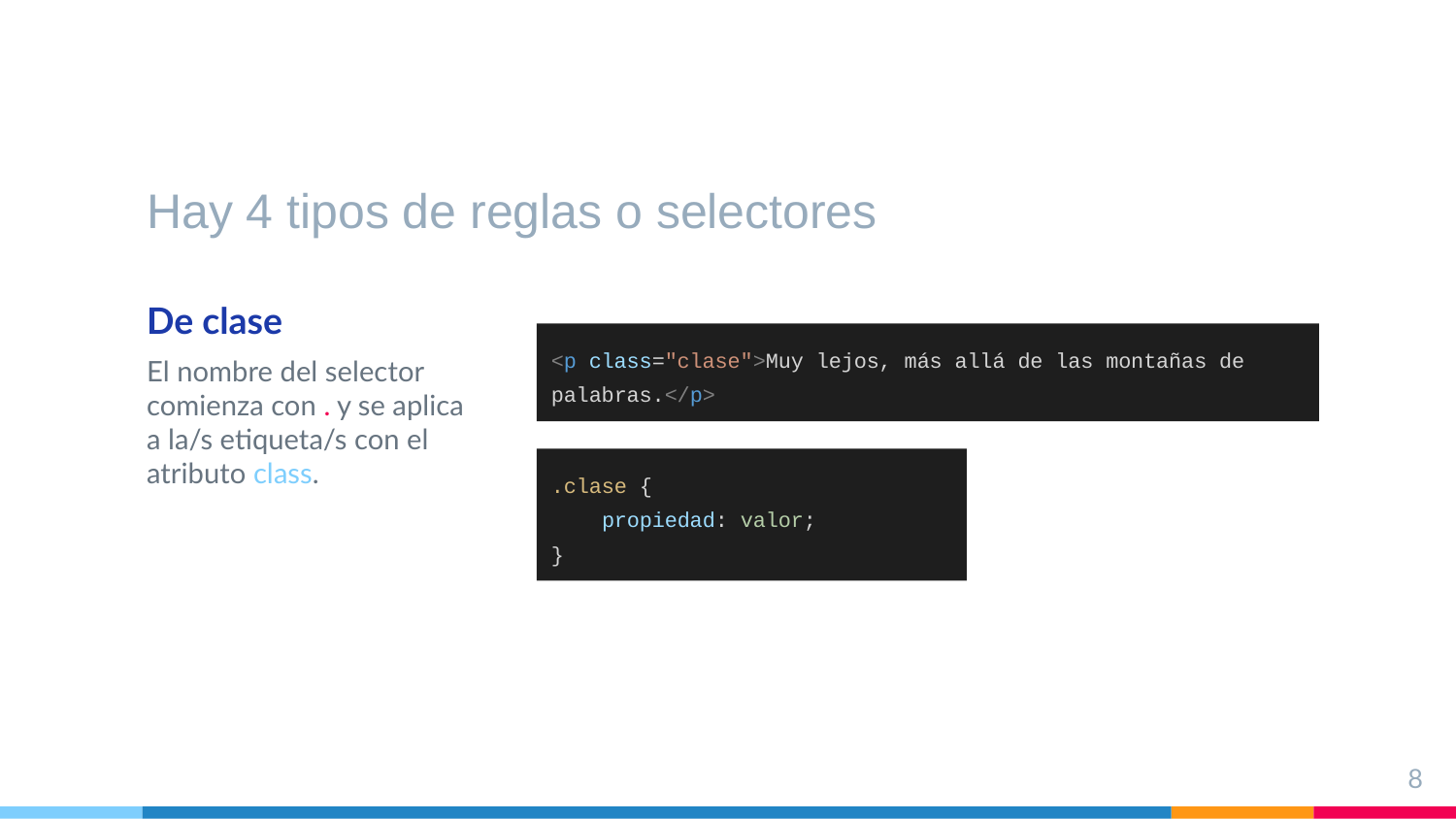

Hay 4 tipos de reglas o selectores
De clase
El nombre del selector comienza con . y se aplica a la/s etiqueta/s con el atributo class.
<p class="clase">Muy lejos, más allá de las montañas de palabras.</p>
.clase {
    propiedad: valor;
}
8